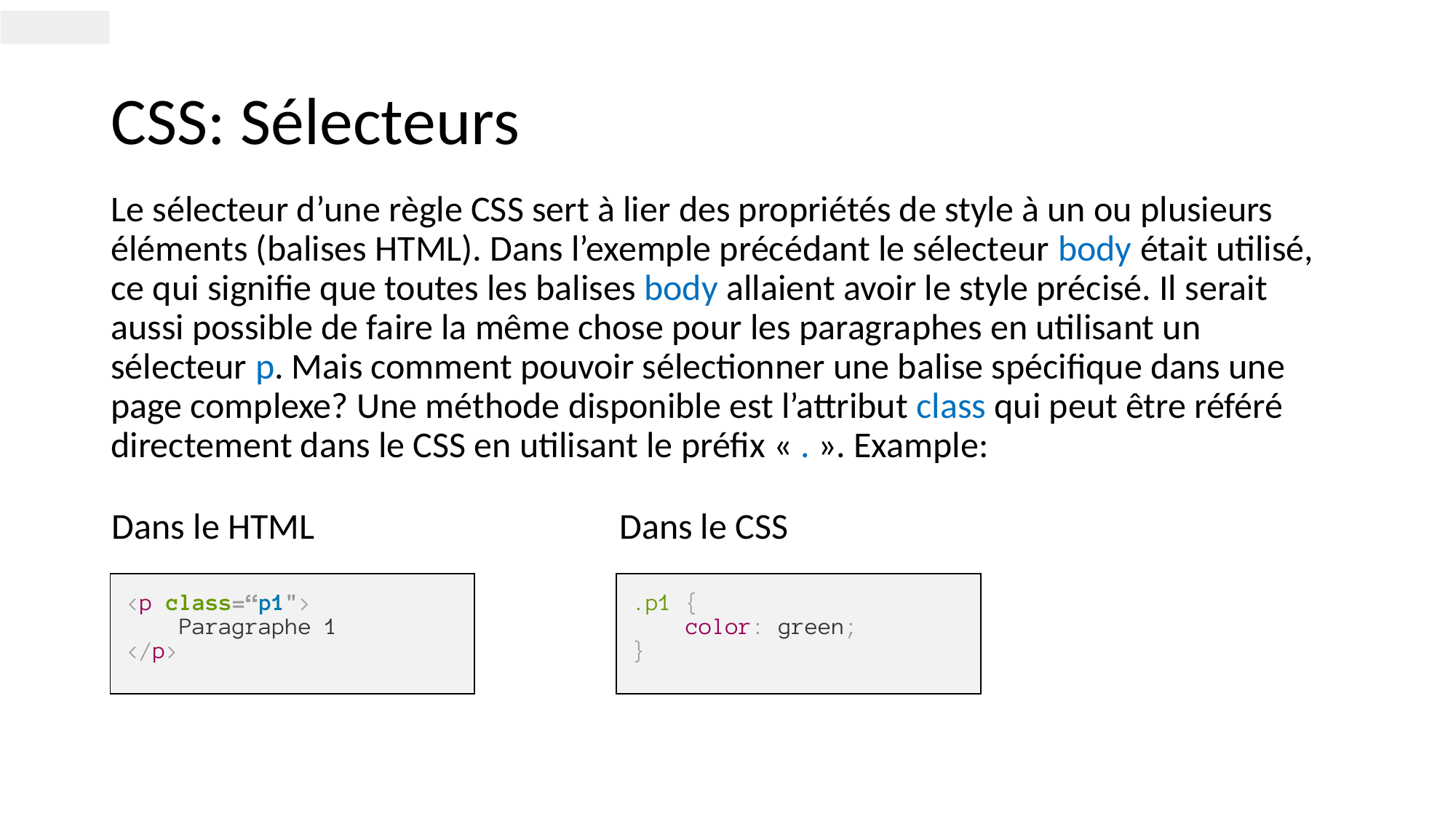

# CSS: Sélecteurs
Le sélecteur d’une règle CSS sert à lier des propriétés de style à un ou plusieurs éléments (balises HTML). Dans l’exemple précédant le sélecteur body était utilisé, ce qui signifie que toutes les balises body allaient avoir le style précisé. Il serait aussi possible de faire la même chose pour les paragraphes en utilisant un sélecteur p. Mais comment pouvoir sélectionner une balise spécifique dans une page complexe? Une méthode disponible est l’attribut class qui peut être référé directement dans le CSS en utilisant le préfix « . ». Example:

Dans le HTML
Dans le CSS
| <p class=“p1"> Paragraphe 1 </p> |
| --- |
| .p1 { color: green; } |
| --- |